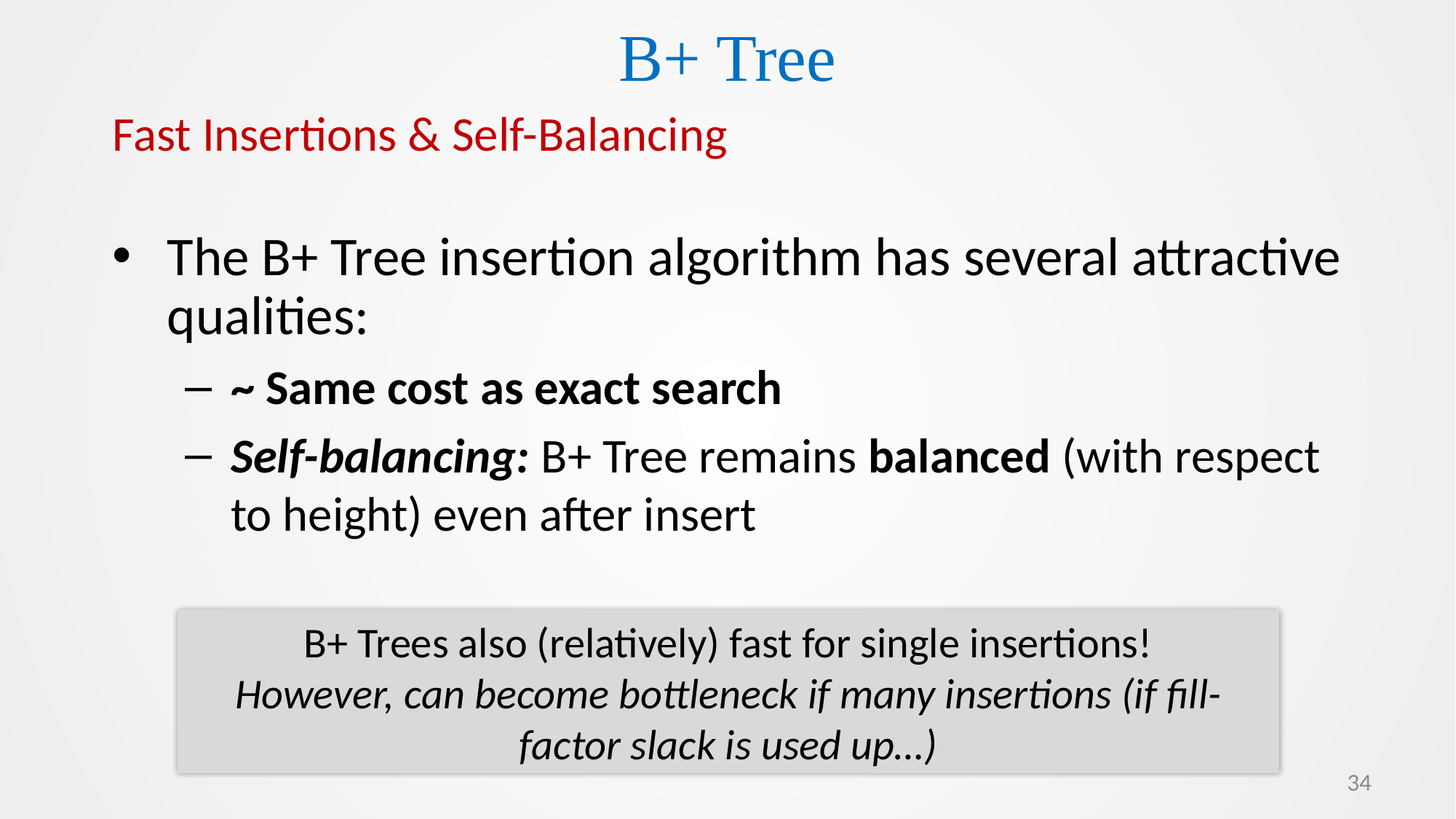

B+ Tree
# Fast Insertions & Self-Balancing
The B+ Tree insertion algorithm has several attractive qualities:
~ Same cost as exact search
Self-balancing: B+ Tree remains balanced (with respect to height) even after insert
B+ Trees also (relatively) fast for single insertions!
However, can become bottleneck if many insertions (if fill-factor slack is used up…)

34